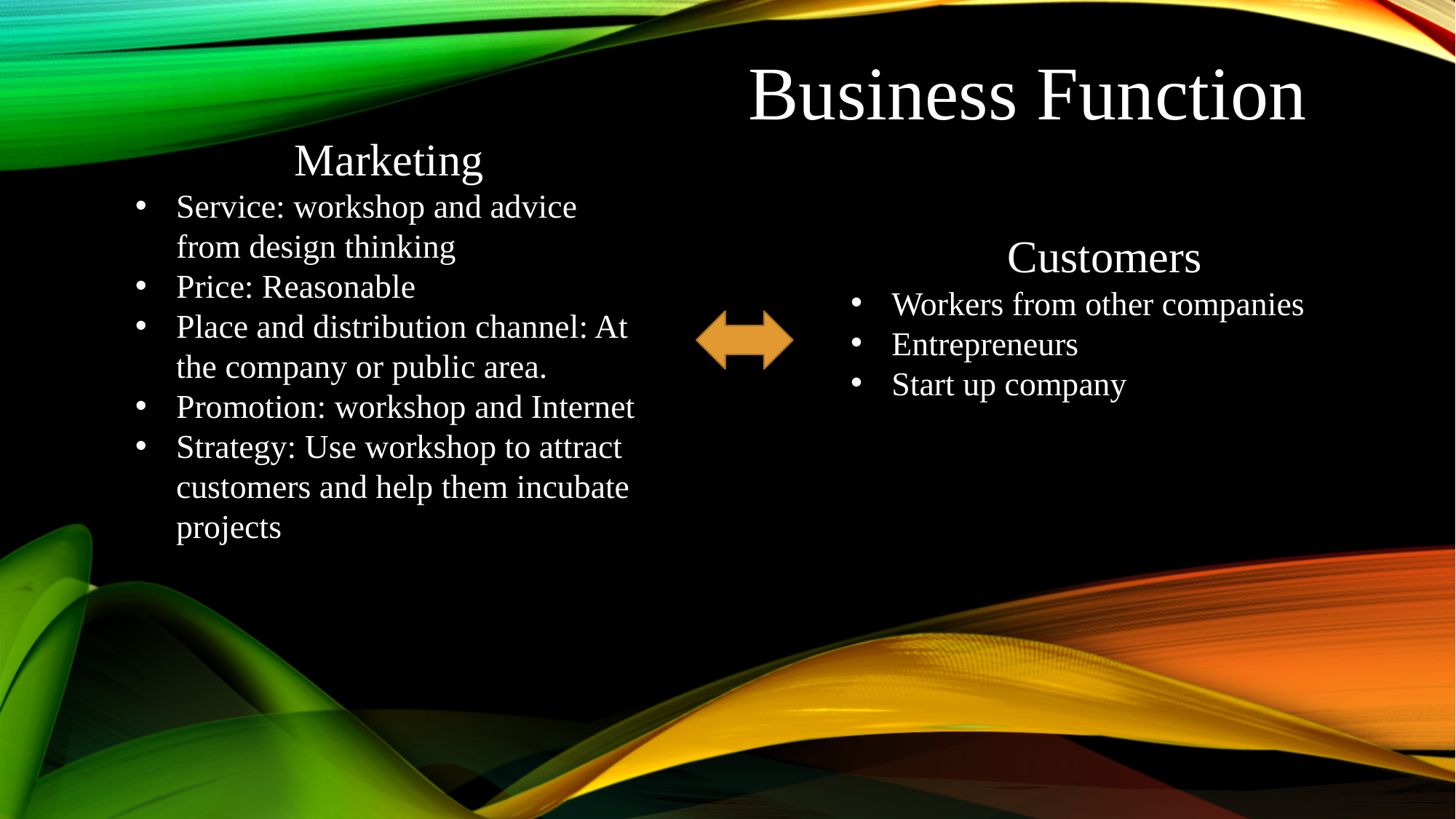

Business Function
Marketing
Service: workshop and advice from design thinking
Price: Reasonable
Place and distribution channel: At the company or public area.
Promotion: workshop and Internet
Strategy: Use workshop to attract customers and help them incubate projects
Customers
Workers from other companies
Entrepreneurs
Start up company